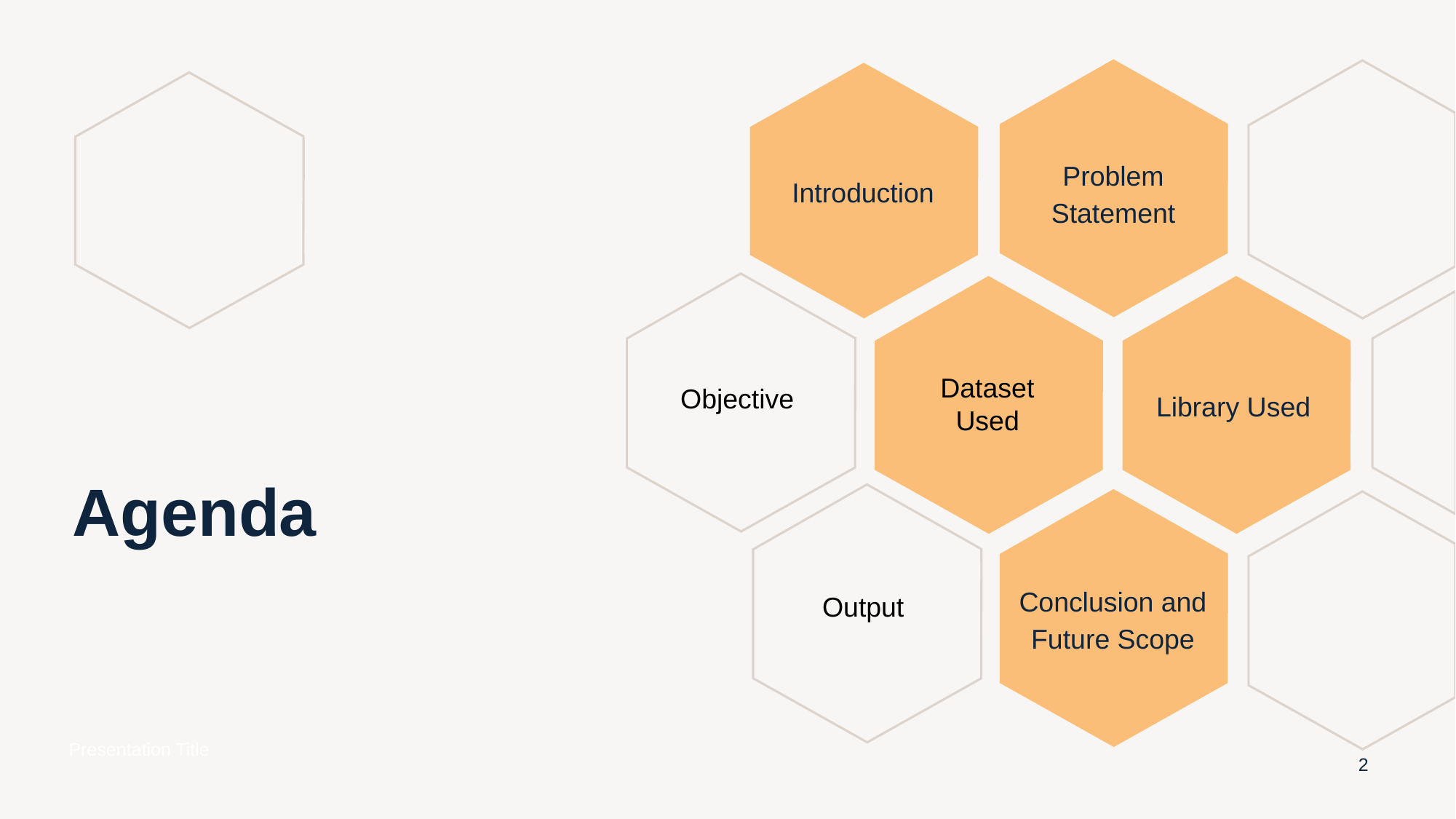

Introduction
Problem Statement
Objective
Library Used
Dataset Used
# Agenda
Conclusion and Future Scope
Output
Presentation Title
2